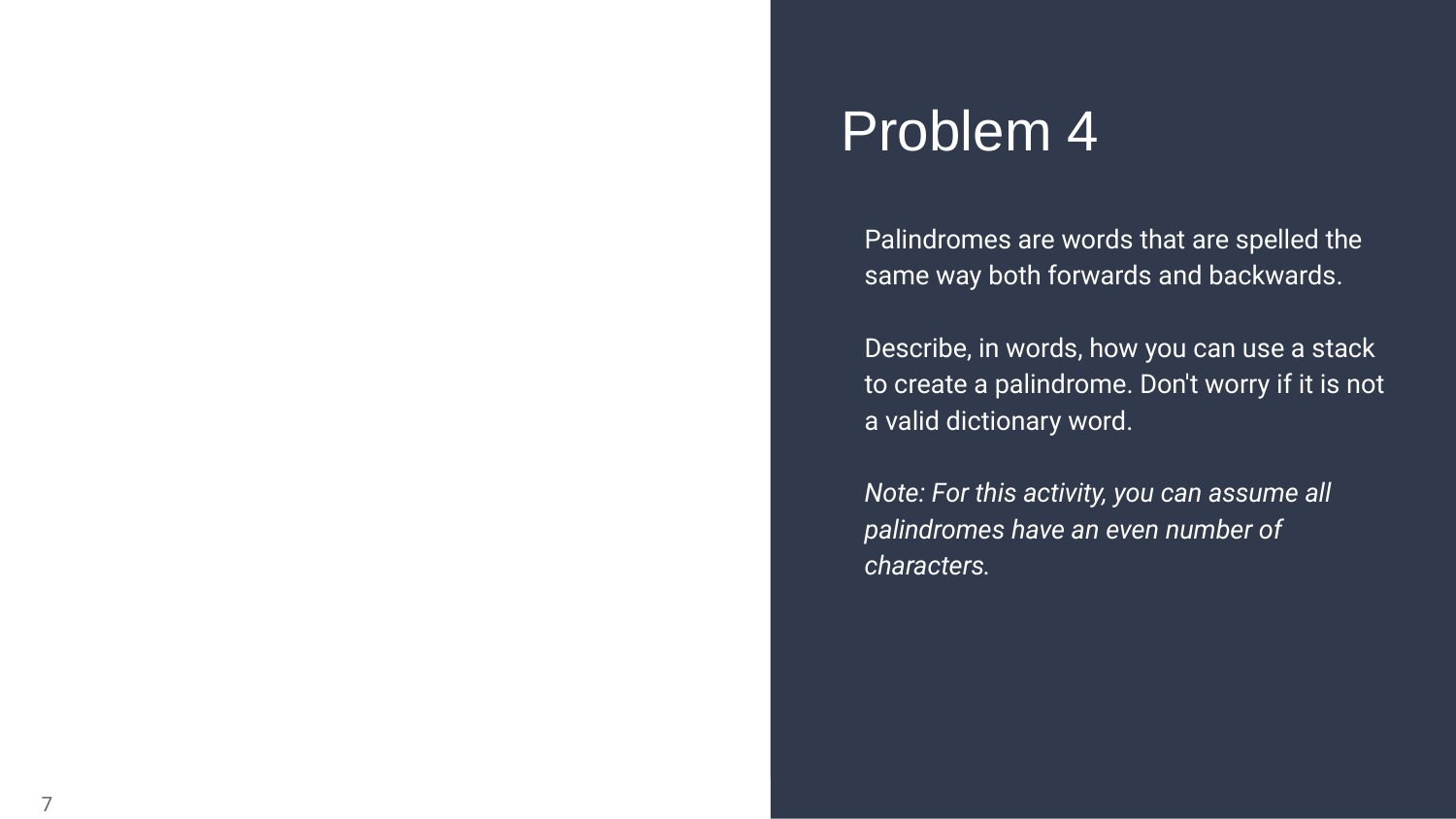

# Problem 4

Palindromes are words that are spelled the same way both forwards and backwards.

Describe, in words, how you can use a stack to create a palindrome. Don't worry if it is not a valid dictionary word.

Note: For this activity, you can assume all palindromes have an even number of characters.
7